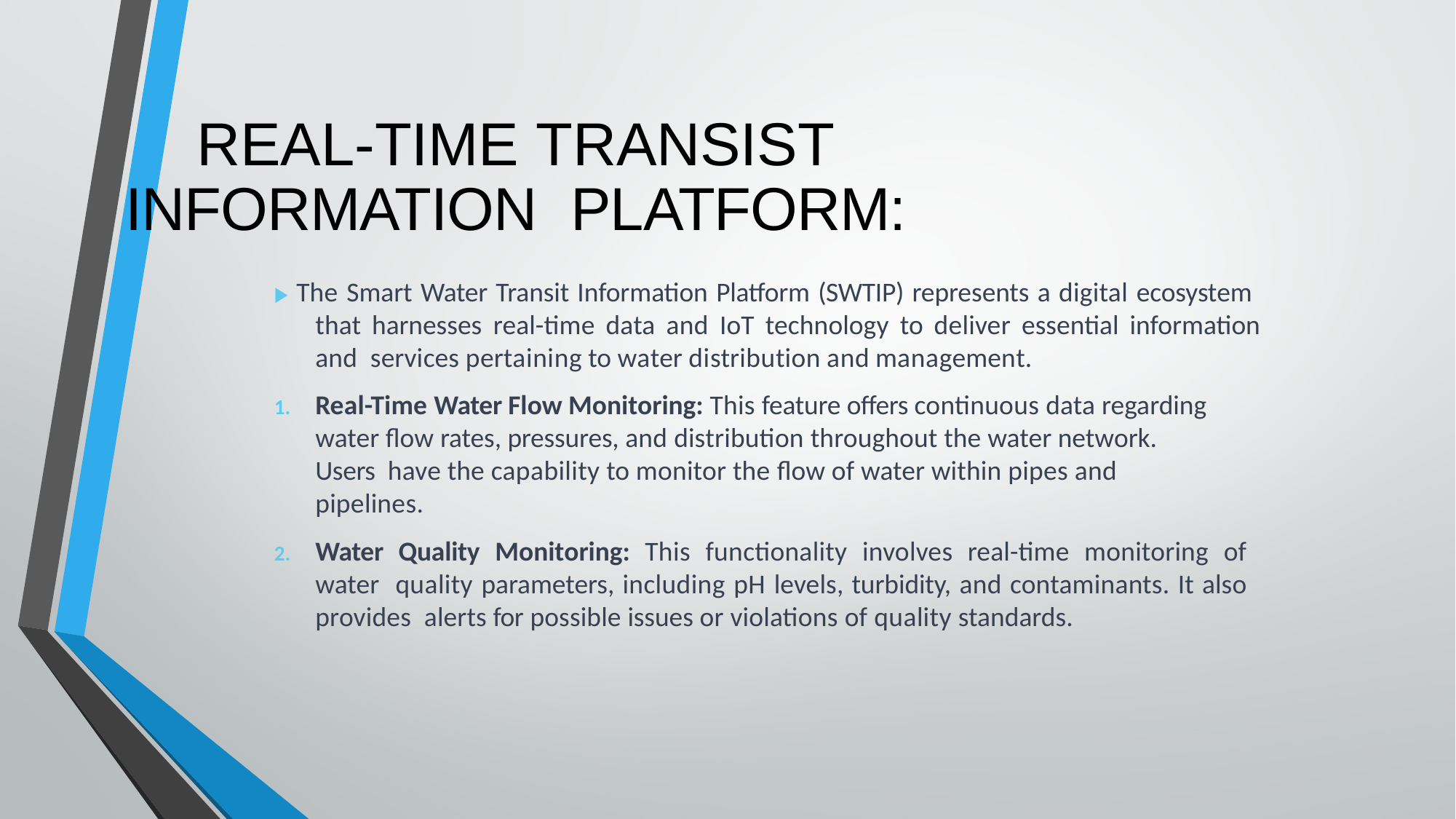

# REAL-TIME TRANSIST INFORMATION  PLATFORM:
▶ The Smart Water Transit Information Platform (SWTIP) represents a digital ecosystem  that harnesses real-time data and IoT technology to deliver essential information and  services pertaining to water distribution and management.
Real-Time Water Flow Monitoring: This feature offers continuous data regarding  water flow rates, pressures, and distribution throughout the water network. Users  have the capability to monitor the flow of water within pipes and pipelines.
Water Quality Monitoring: This functionality involves real-time monitoring of water  quality parameters, including pH levels, turbidity, and contaminants. It also provides  alerts for possible issues or violations of quality standards.